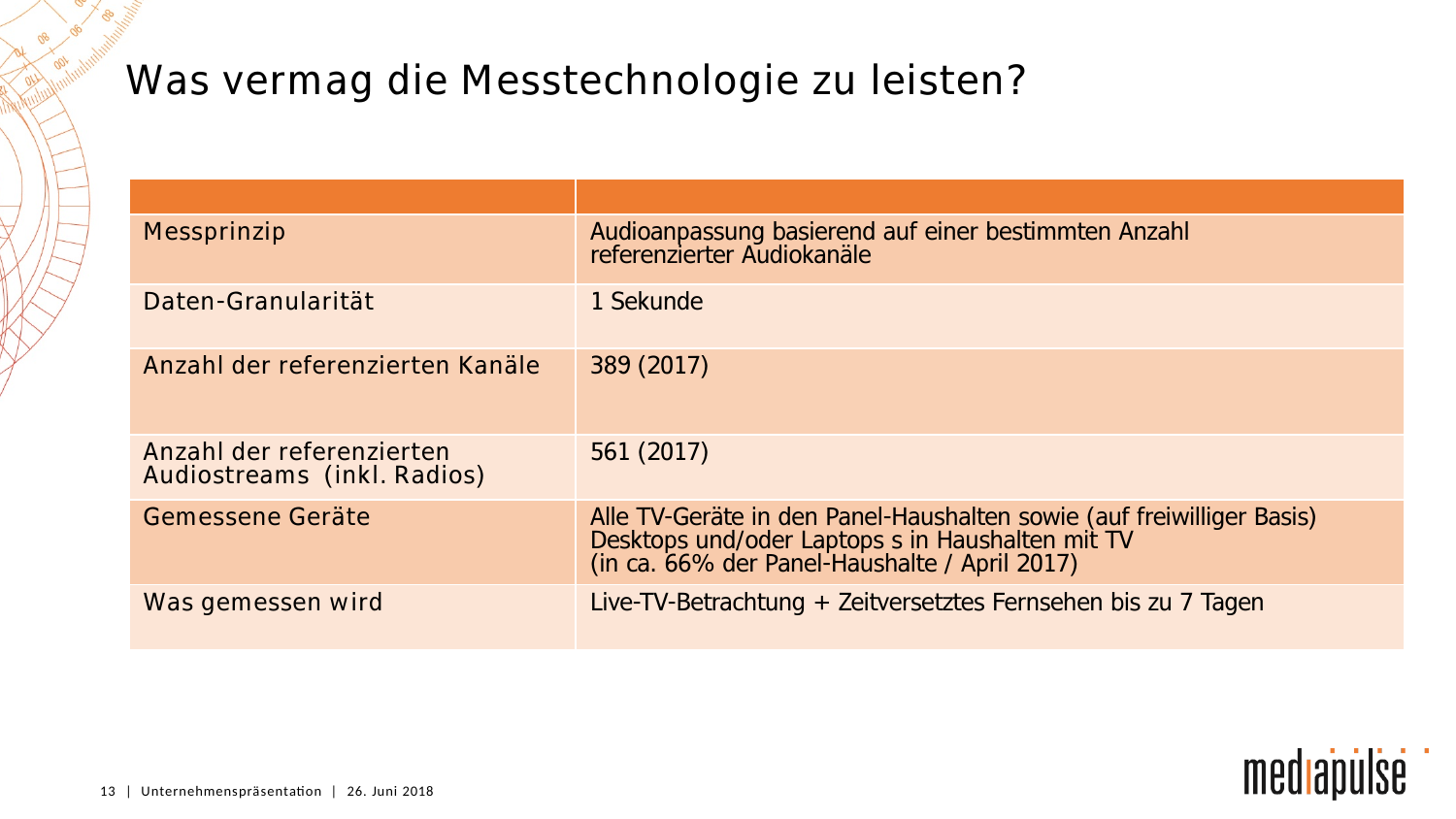

# Was vermag die Messtechnologie zu leisten?
|  |  |
| --- | --- |
| Messprinzip | Audioanpassung basierend auf einer bestimmten Anzahl referenzierter Audiokanäle |
| Daten-Granularität | 1 Sekunde |
| Anzahl der referenzierten Kanäle | 389 (2017) |
| Anzahl der referenzierten Audiostreams (inkl. Radios) | 561 (2017) |
| Gemessene Geräte | Alle TV-Geräte in den Panel-Haushalten sowie (auf freiwilliger Basis) Desktops und/oder Laptops s in Haushalten mit TV (in ca. 66% der Panel-Haushalte / April 2017) |
| Was gemessen wird | Live-TV-Betrachtung + Zeitversetztes Fernsehen bis zu 7 Tagen |